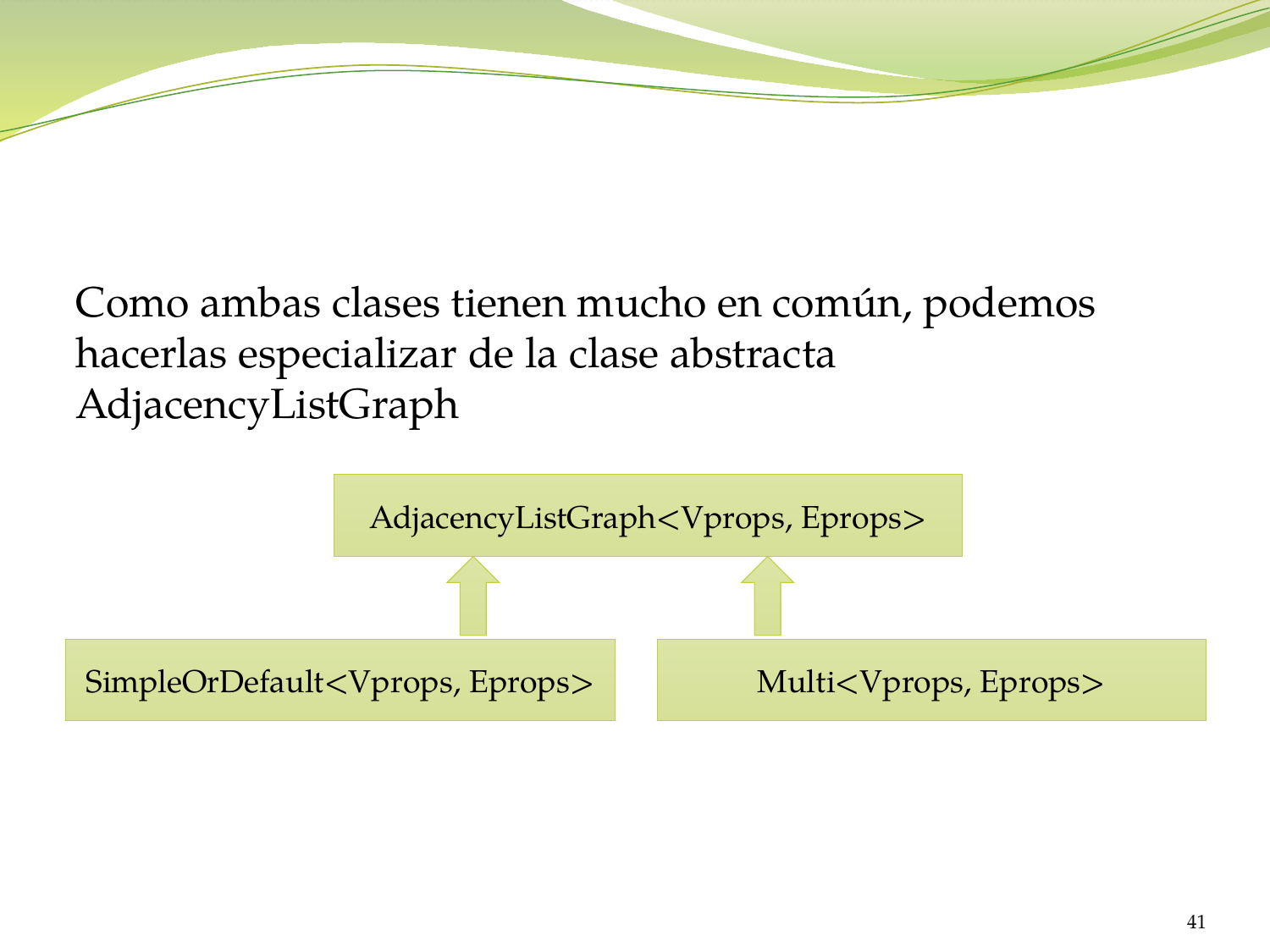

#
Como ambas clases tienen mucho en común, podemos hacerlas especializar de la clase abstracta AdjacencyListGraph

AdjacencyListGraph<Vprops, Eprops>

SimpleOrDefault<Vprops, Eprops>
Multi<Vprops, Eprops>
41